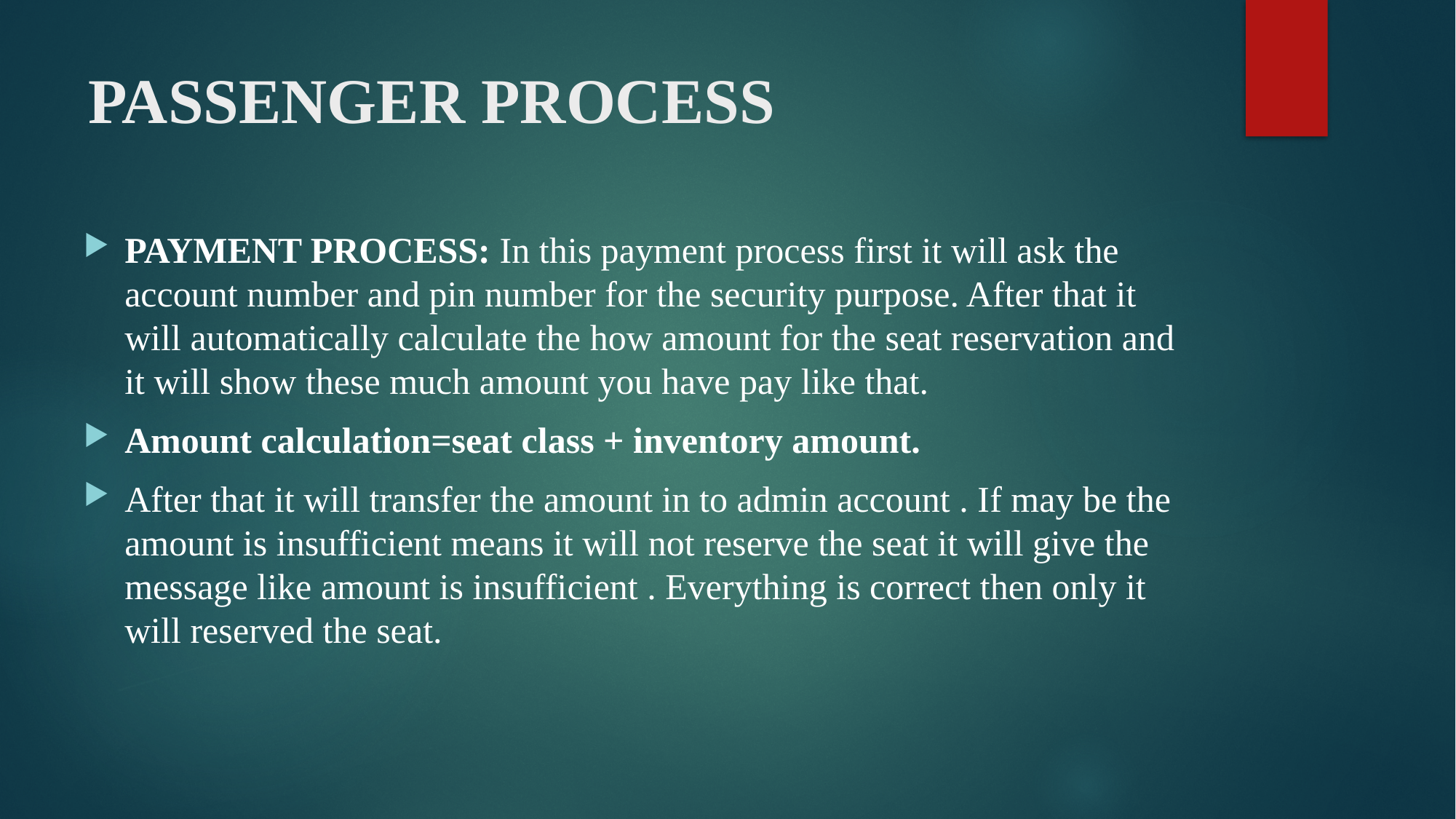

# PASSENGER PROCESS
PAYMENT PROCESS: In this payment process first it will ask the account number and pin number for the security purpose. After that it will automatically calculate the how amount for the seat reservation and it will show these much amount you have pay like that.
Amount calculation=seat class + inventory amount.
After that it will transfer the amount in to admin account . If may be the amount is insufficient means it will not reserve the seat it will give the message like amount is insufficient . Everything is correct then only it will reserved the seat.